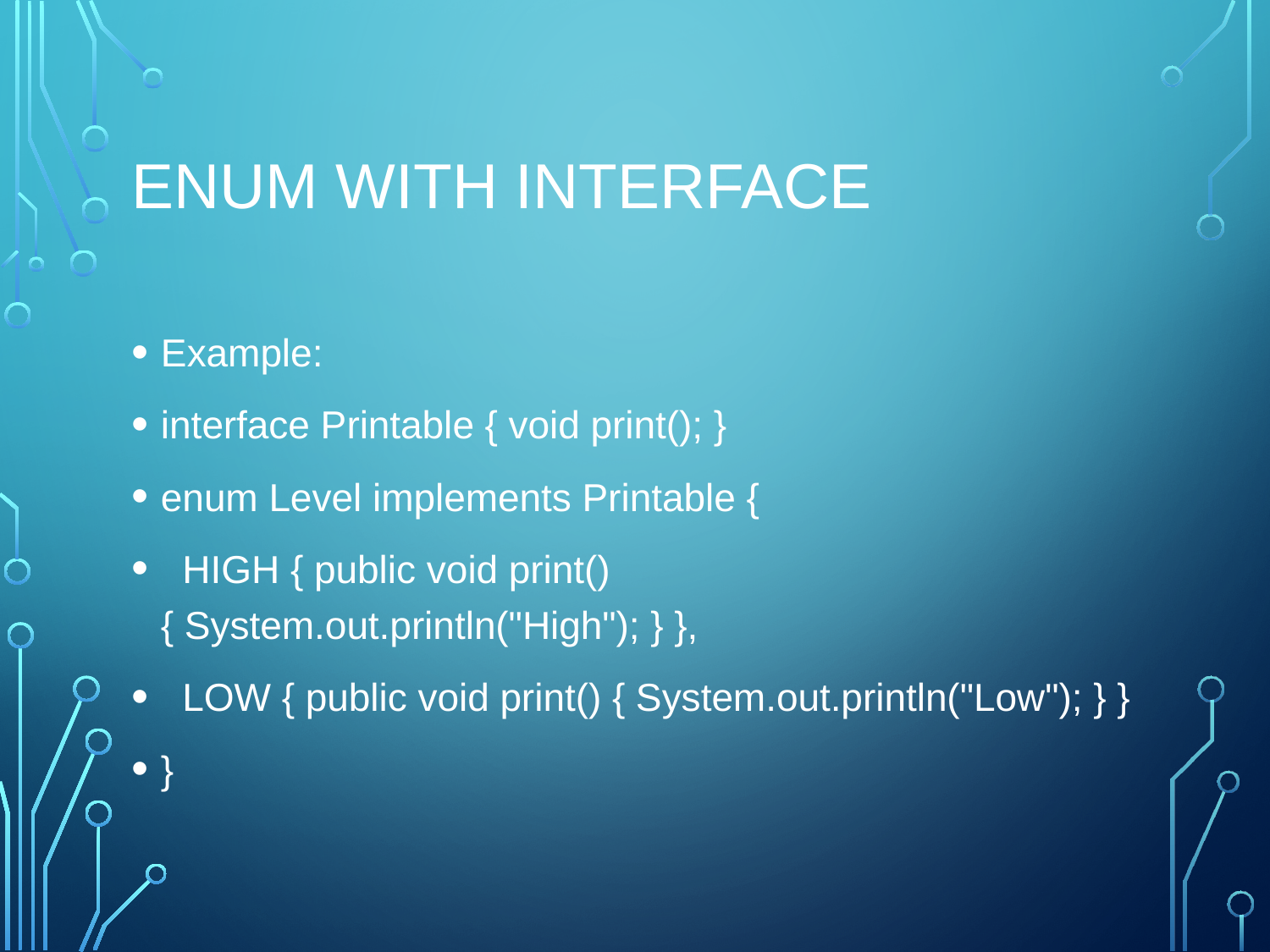

# Enum with Interface
Example:
interface Printable { void print(); }
enum Level implements Printable {
  HIGH { public void print() { System.out.println("High"); } },
  LOW { public void print() { System.out.println("Low"); } }
}